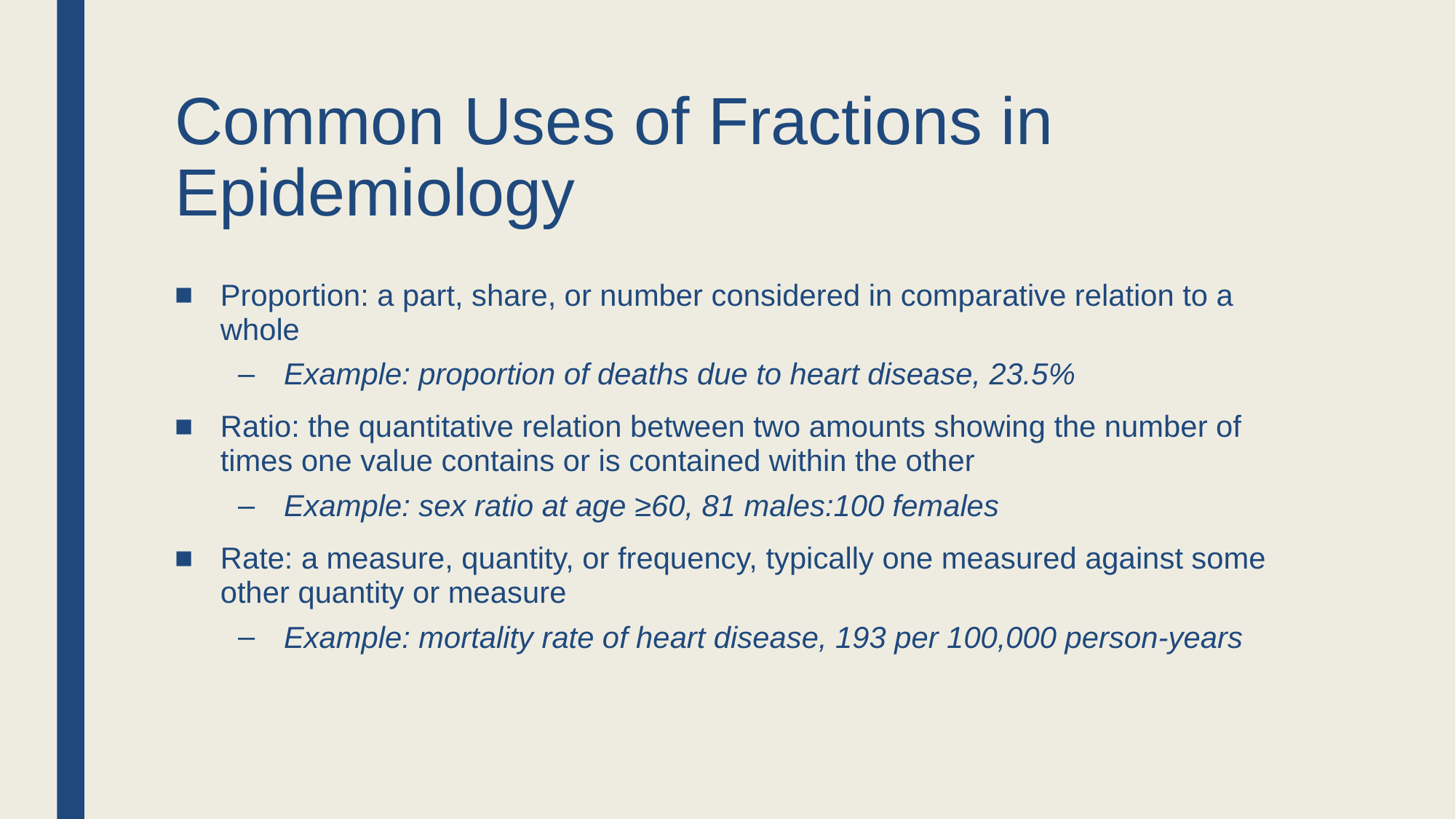

# Common Uses of Fractions in Epidemiology
Proportion: a part, share, or number considered in comparative relation to a whole
Example: proportion of deaths due to heart disease, 23.5%
Ratio: the quantitative relation between two amounts showing the number of times one value contains or is contained within the other
Example: sex ratio at age ≥60, 81 males:100 females
Rate: a measure, quantity, or frequency, typically one measured against some other quantity or measure
Example: mortality rate of heart disease, 193 per 100,000 person-years